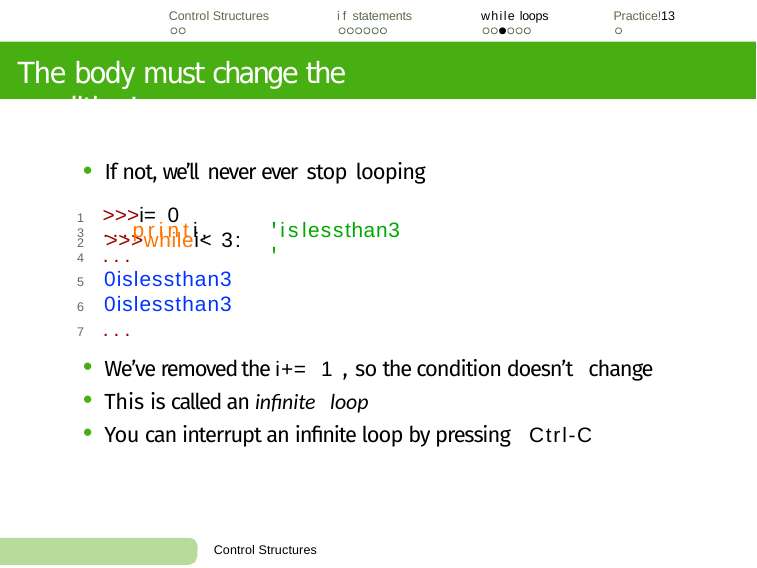

Control Structures
if statements
while loops
Practice!13

The body must change the condition!

If not, we’ll  never ever  stop looping
1      >>>i= 0
2      >>>whilei< 3:
3      ...printi,
4      ...
5      0islessthan3
6      0islessthan3
7      ...
'islessthan3	'
We’ve removed the i+=  1  ,  so the condition doesn’t   change
This is called an infinite  loop
You can interrupt an infinite loop by pressing   Ctrl-C

Control Structures